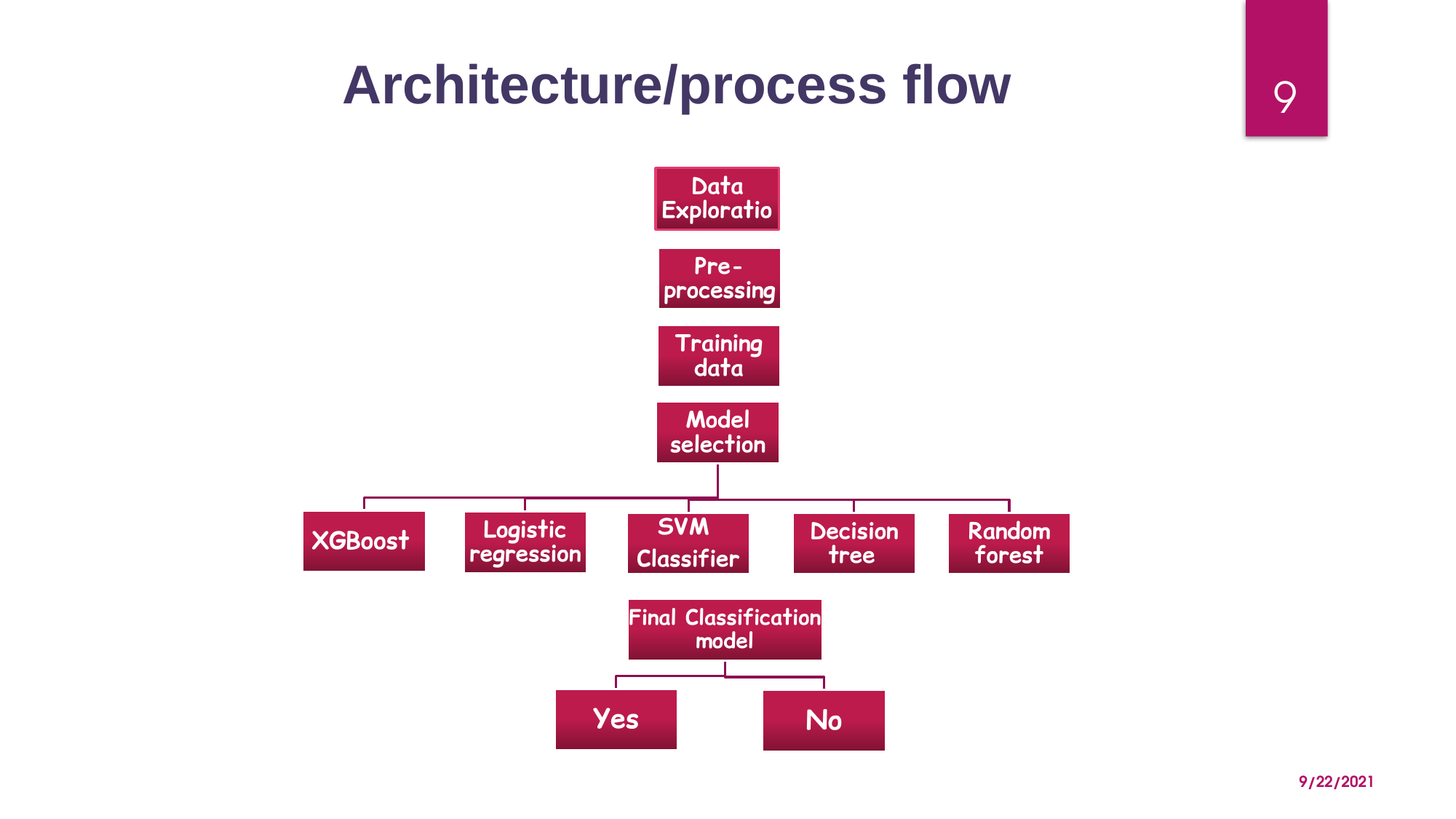

Architecture/process flow
9
Data Exploratio
Pre-processing
Training data
Model selection
XGBoost
Logistic regression
SVM
Classifier
Decision tree
Random forest
Final Classification model
Yes
No
9/22/2021